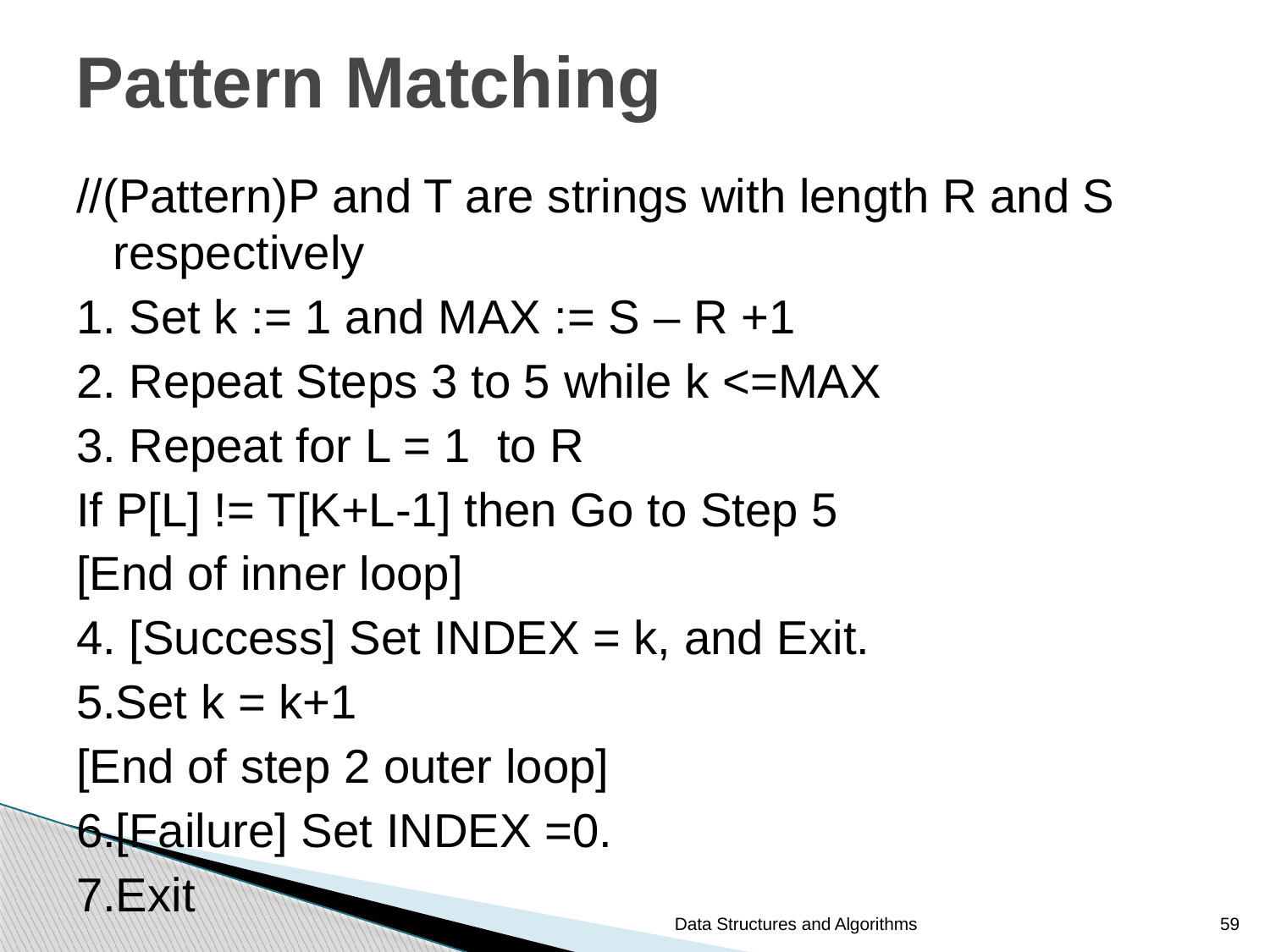

# Pattern Matching
//(Pattern)P and T are strings with length R and S respectively
1. Set k := 1 and MAX := S – R +1
2. Repeat Steps 3 to 5 while k <=MAX
3. Repeat for L = 1  to R
If P[L] != T[K+L-1] then Go to Step 5
[End of inner loop]
4. [Success] Set INDEX = k, and Exit.
5.Set k = k+1
[End of step 2 outer loop]
6.[Failure] Set INDEX =0.
7.Exit

Data Structures and Algorithms
59